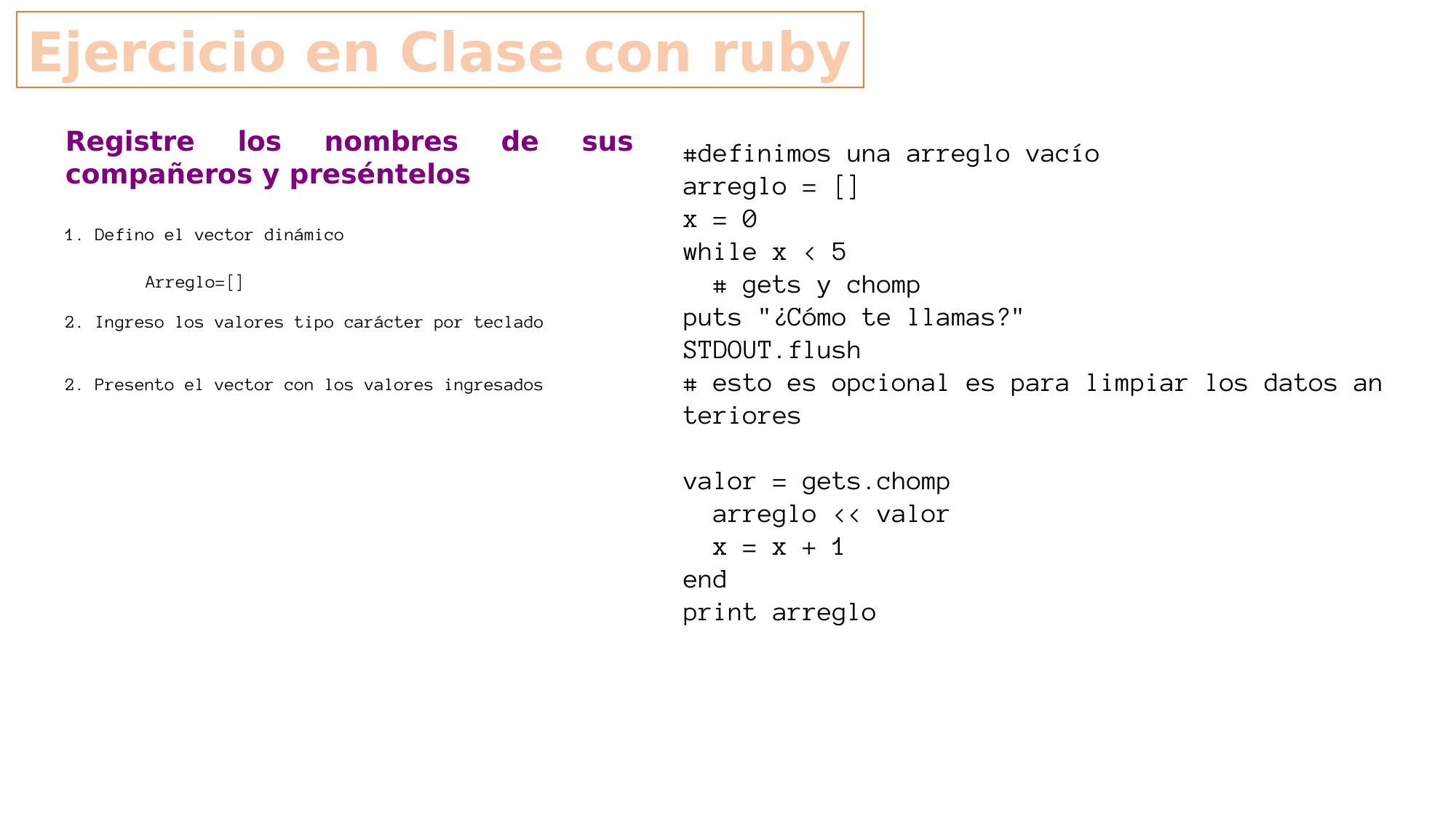

Ejercicio en Clase con ruby
Registre los nombres de sus compañeros y preséntelos
#definimos una arreglo vacío
arreglo = []
x = 0
while x < 5
  # gets y chomp
puts "¿Cómo te llamas?"
STDOUT.flush
# esto es opcional es para limpiar los datos anteriores

valor = gets.chomp
  arreglo << valor
  x = x + 1
end
print arreglo
1. Defino el vector dinámico
Arreglo=[]
2. Ingreso los valores tipo carácter por teclado
2. Presento el vector con los valores ingresados